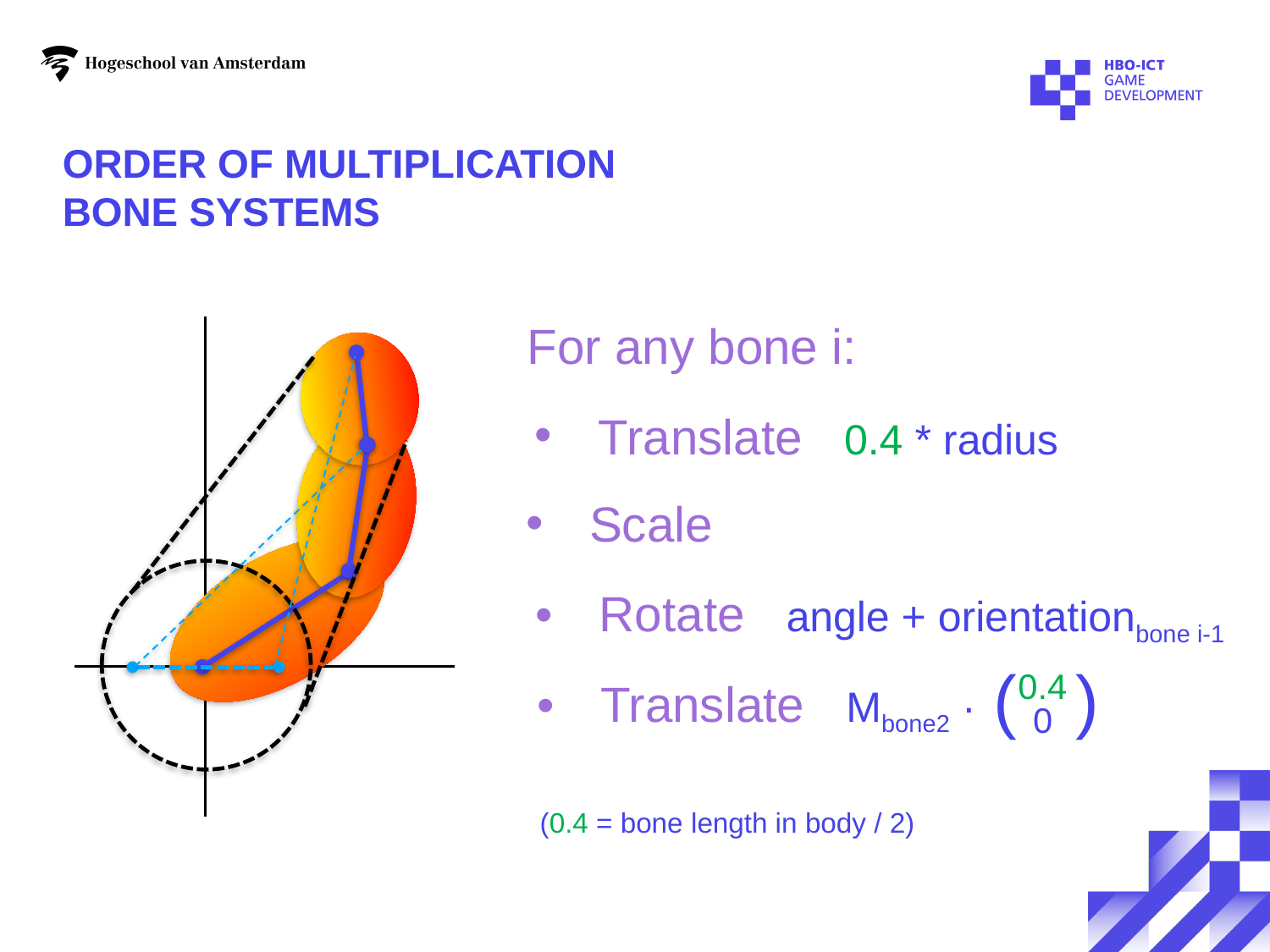

# Order of multiplication Bone Systems
For any bone i:

Translate   0.4 * radius

Scale

Rotate   angle + orientationbone i-1
(   )
Translate   Mbone2 ·
0.4
0
(0.4 = bone length in body / 2)